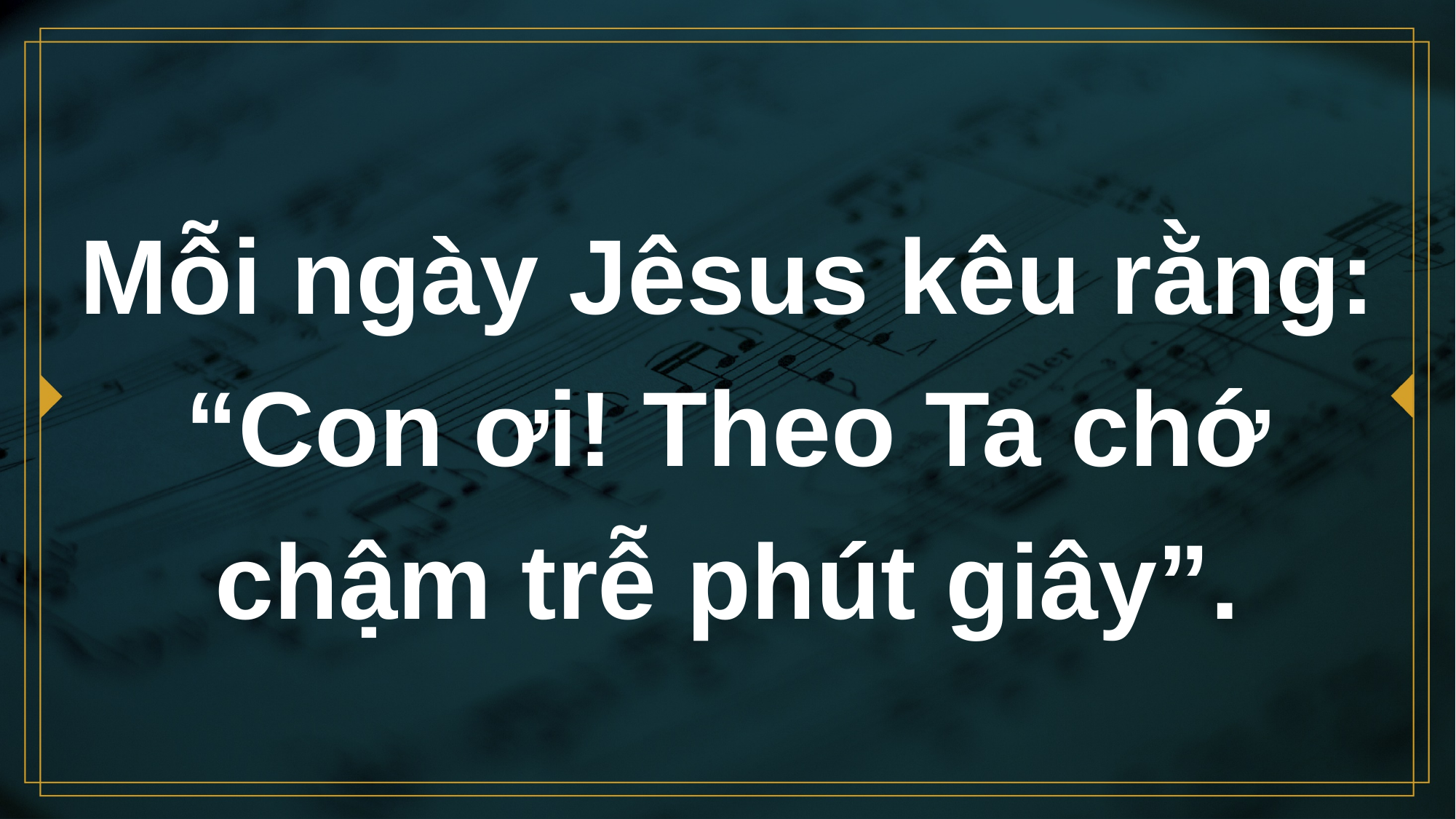

# Mỗi ngày Jêsus kêu rằng: “Con ơi! Theo Ta chớ chậm trễ phút giây”.